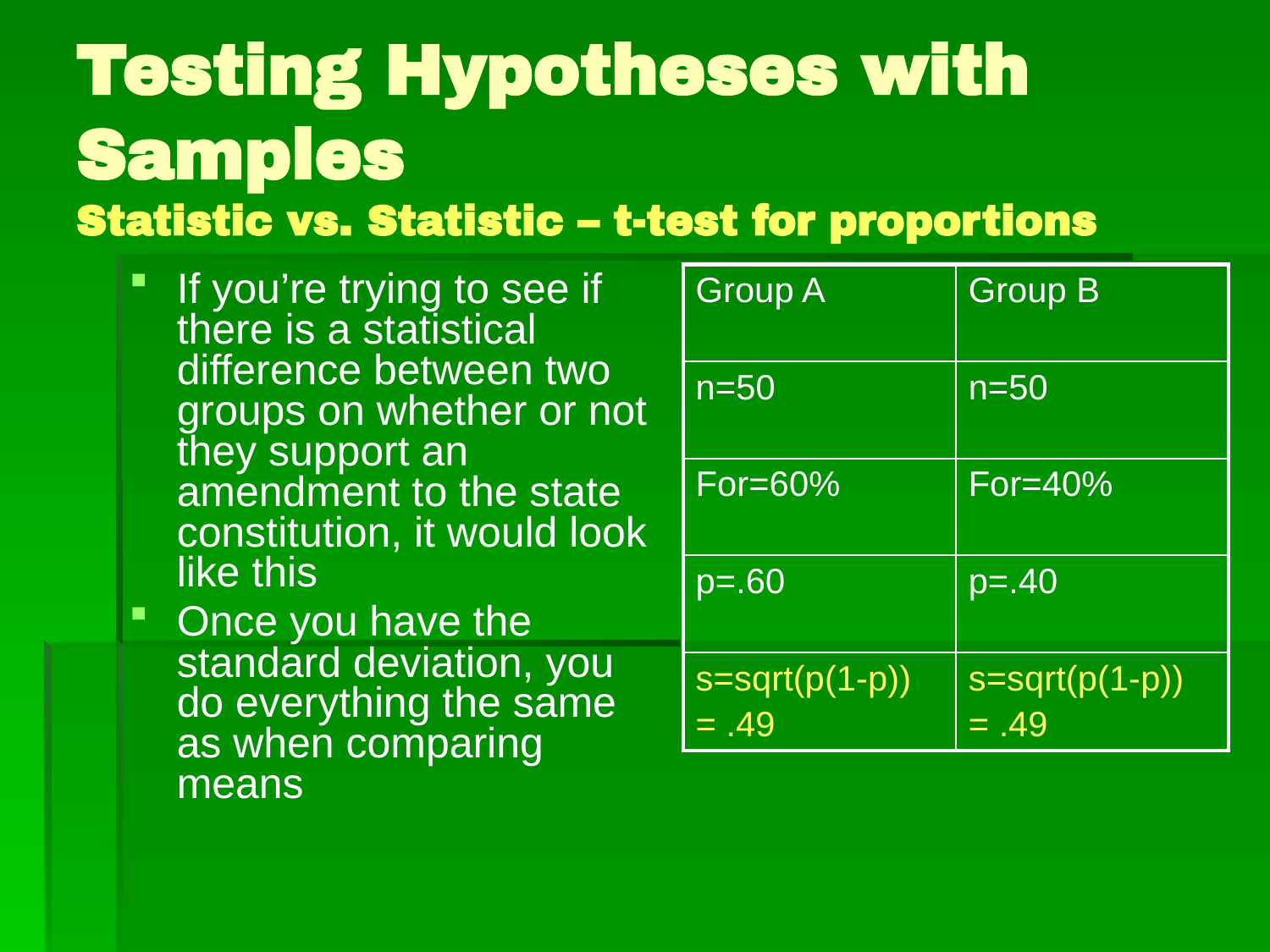

# Testing Hypotheses with Samples Statistic vs. Statistic – t-test for proportions
If you’re trying to see if there is a statistical difference between two groups on whether or not they support an amendment to the state constitution, it would look like this
Once you have the standard deviation, you do everything the same as when comparing means

| Group A | Group B |
| --- | --- |
| n=50 | n=50 |
| For=60% | For=40% |
| p=.60 | p=.40 |
| s=sqrt(p(1-p)) = .49 | s=sqrt(p(1-p)) = .49 |